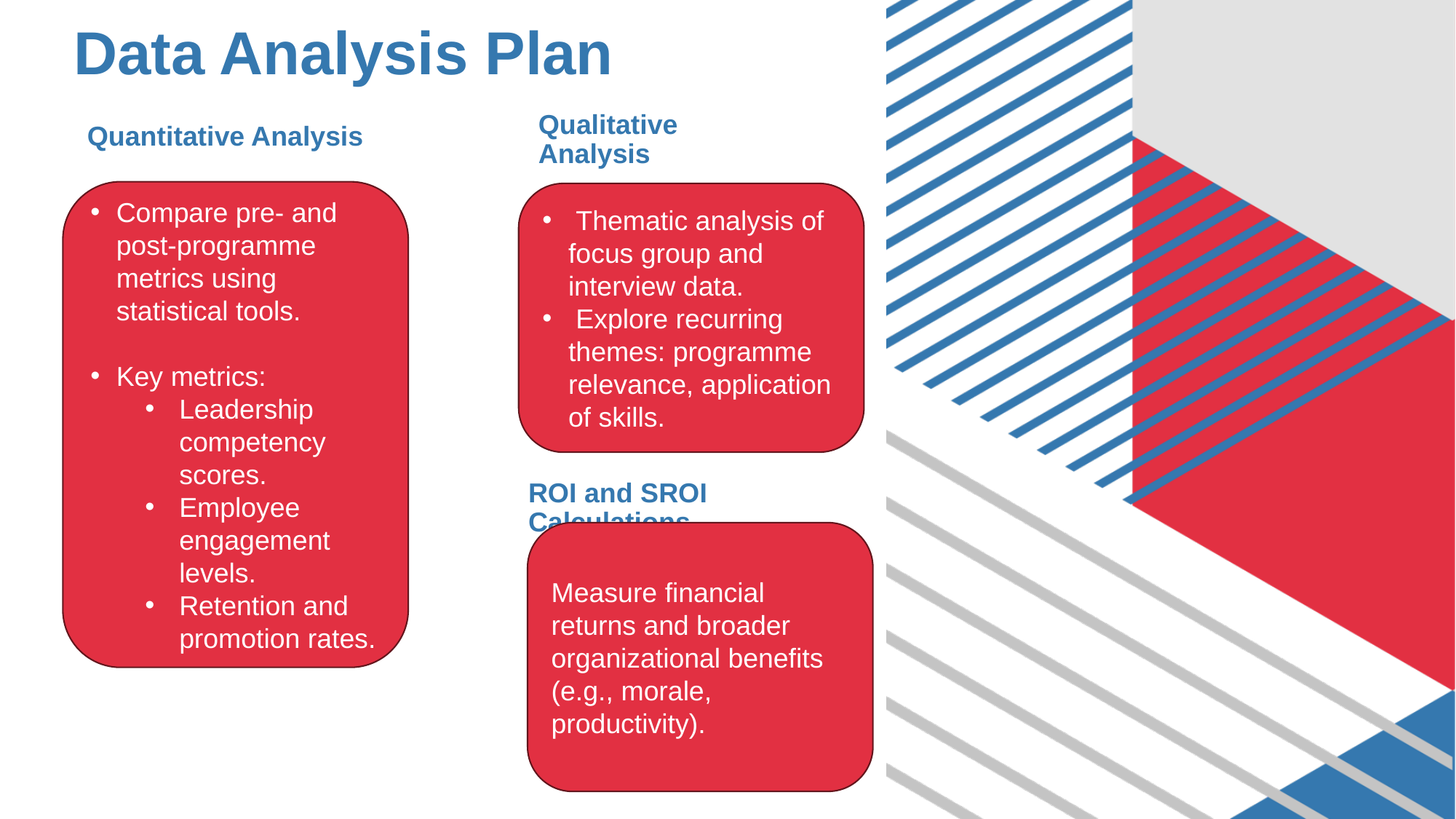

# Data Analysis Plan
Qualitative Analysis
Quantitative Analysis
Compare pre- and post-programme metrics using statistical tools.

Key metrics:
Leadership competency scores.
Employee engagement levels.
Retention and promotion rates.
 Thematic analysis of focus group and interview data.
 Explore recurring themes: programme relevance, application of skills.
ROI and SROI Calculations
Measure financial returns and broader organizational benefits (e.g., morale, productivity).